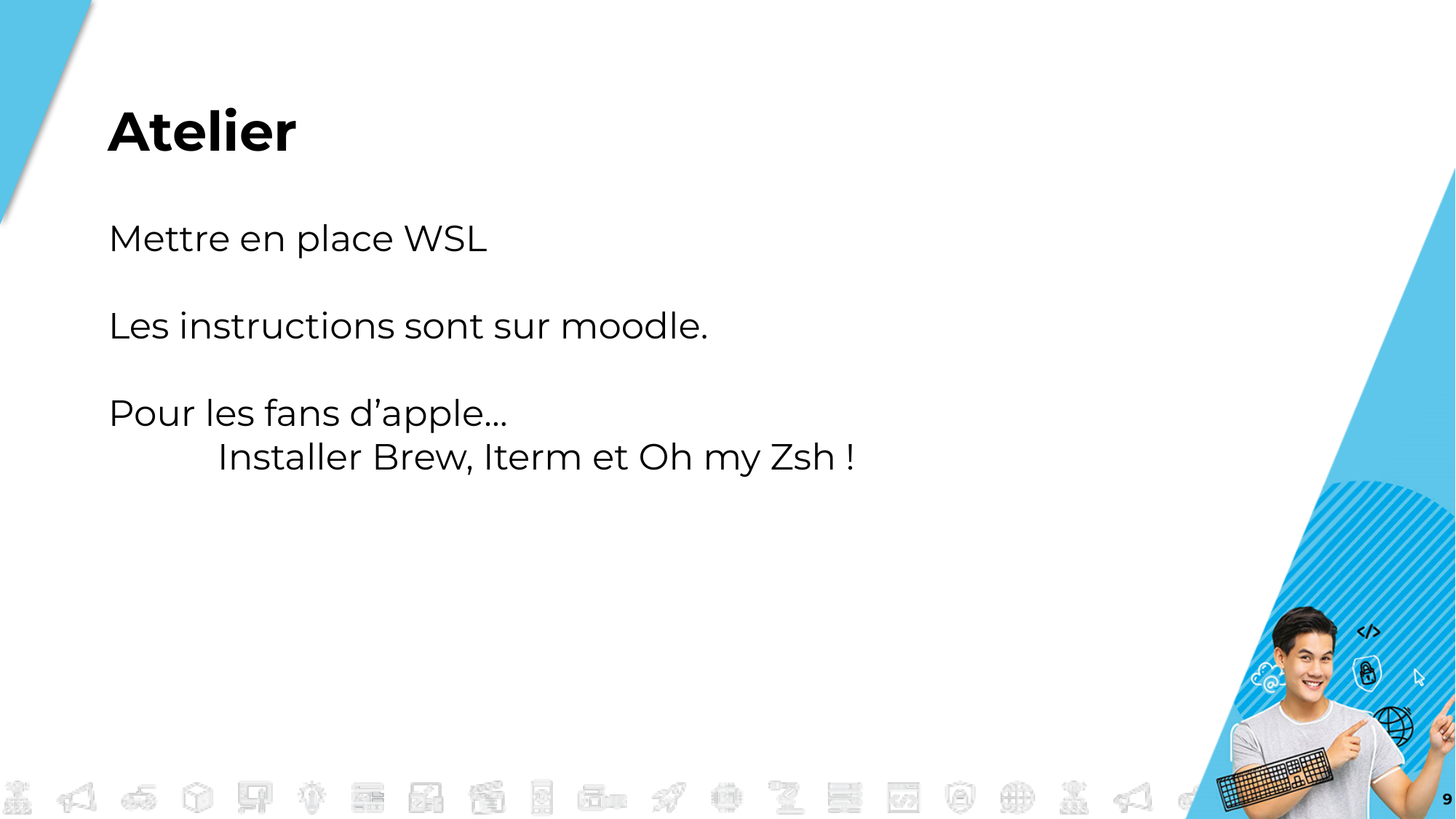

# Atelier
Mettre en place WSL

Les instructions sont sur moodle.

Pour les fans d’apple…
	Installer Brew, Iterm et Oh my Zsh !